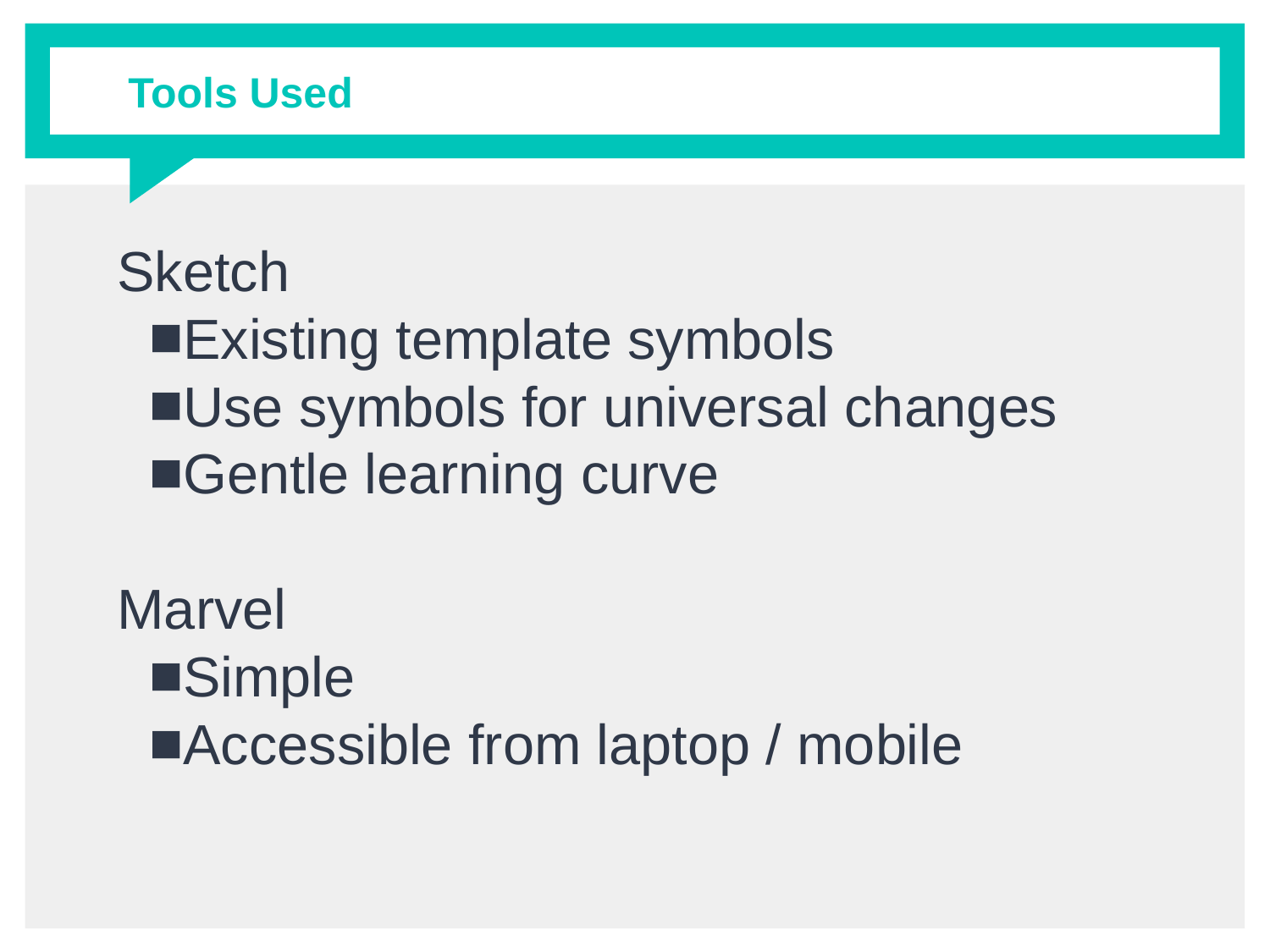

# Tools Used
Sketch
Existing template symbols
Use symbols for universal changes
Gentle learning curve

Marvel
Simple
Accessible from laptop / mobile